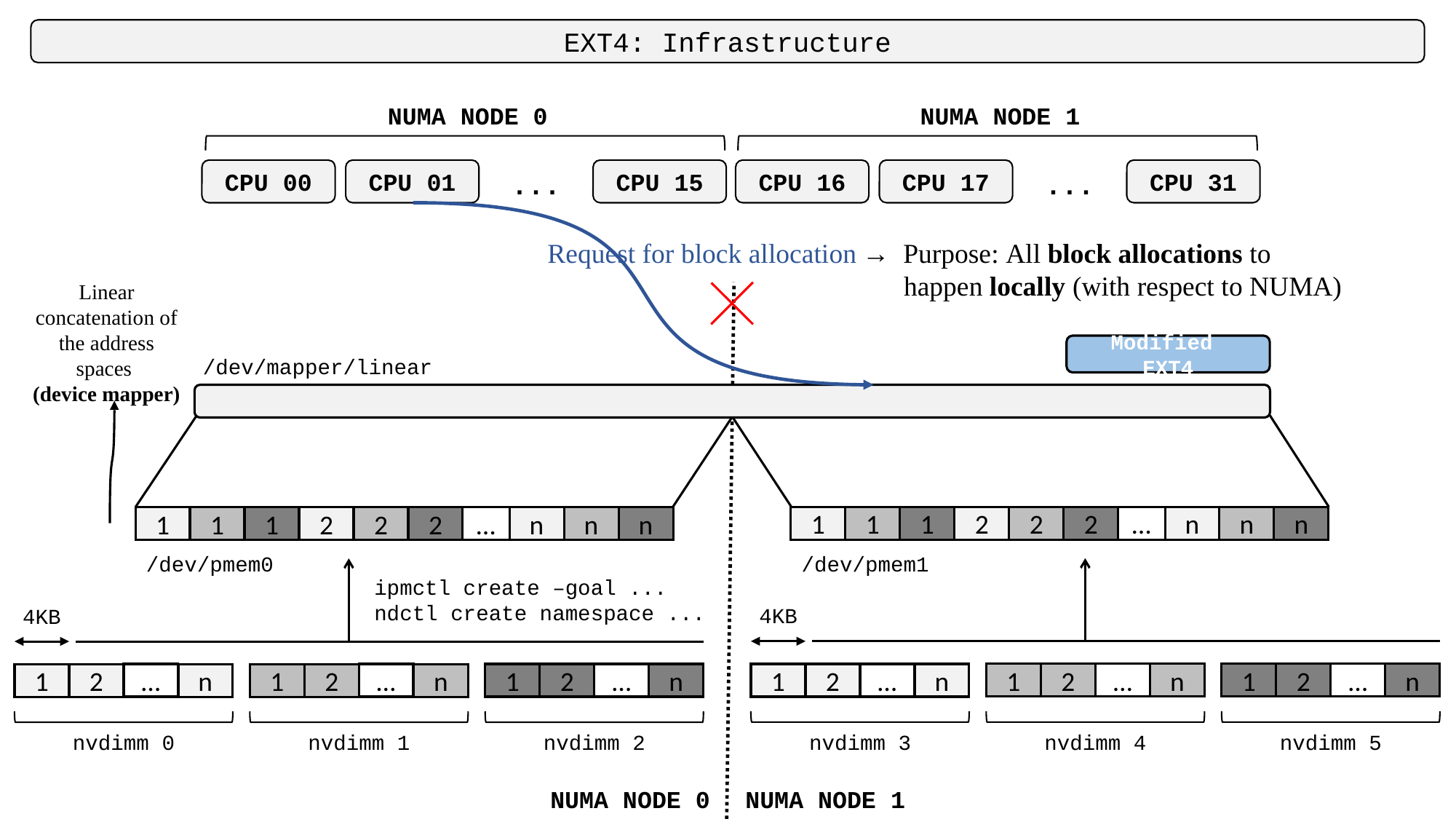

EXT4: Infrastructure
NUMA NODE 0
NUMA NODE 1
CPU 00
CPU 01
CPU 15
CPU 16
CPU 17
CPU 31
...
...
Request for block allocation
→  Purpose: All block allocations to
      happen locally (with respect to NUMA)
Modified  EXT4
Linear concatenation of the address spaces
(device mapper)
/dev/mapper/linear

1
1
1
2
2
2
…
n
n
n
/dev/pmem1
4KB

…
1
2
…
n
1
2
n
1
2
n
…
nvdimm 3
nvdimm 4
nvdimm 5
1
1
1
2
2
2
…
n
n
n
/dev/pmem0
ipmctl create –goal ...
ndctl create namespace ...
4KB

…
…
1
2
…
n
1
2
n
1
2
n
nvdimm 0
nvdimm 1
nvdimm 2
NUMA NODE 0
NUMA NODE 1